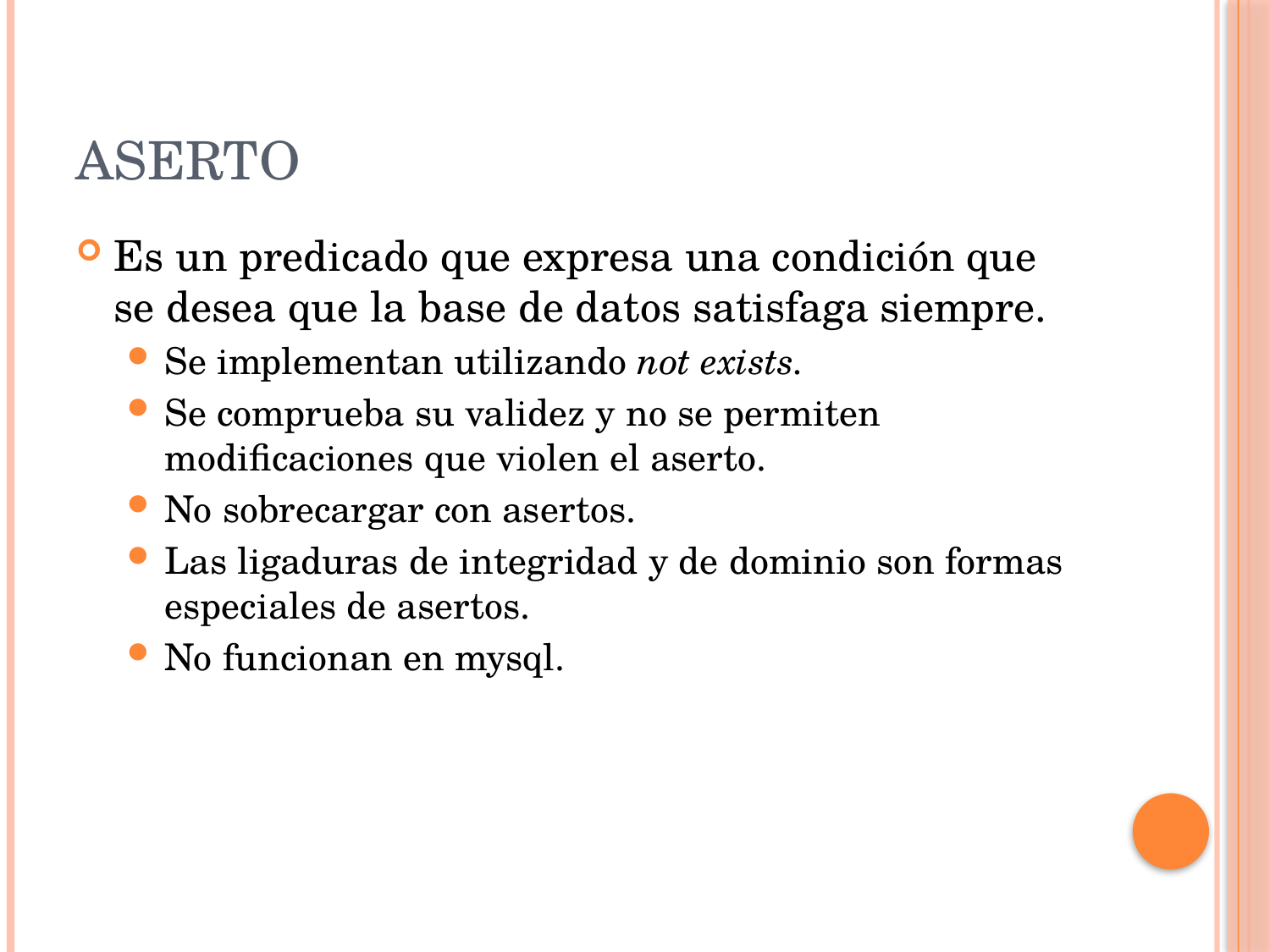

# Aserto
Es un predicado que expresa una condición que se desea que la base de datos satisfaga siempre.
Se implementan utilizando not exists.
Se comprueba su validez y no se permiten modificaciones que violen el aserto.
No sobrecargar con asertos.
Las ligaduras de integridad y de dominio son formas especiales de asertos.
No funcionan en mysql.